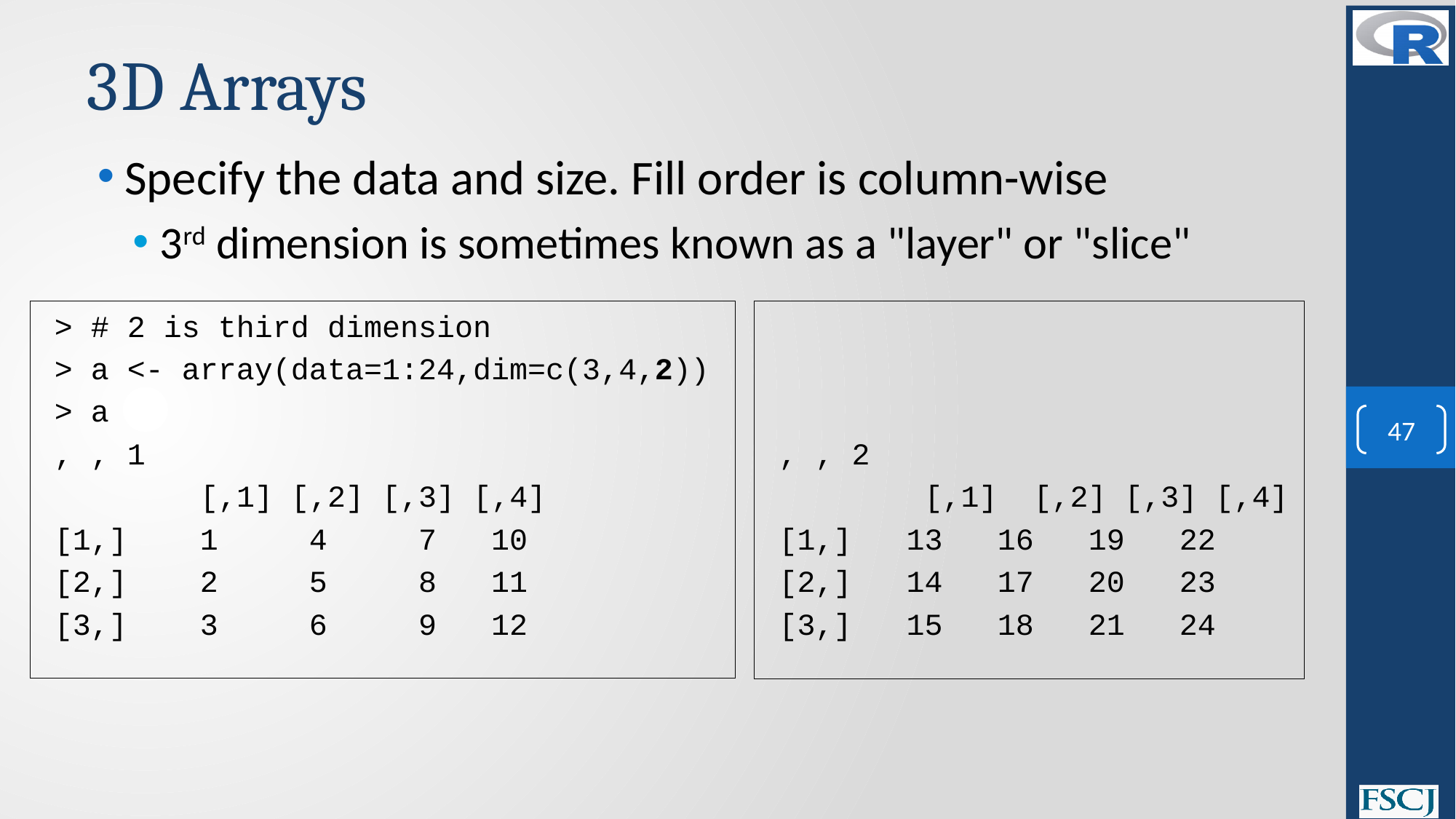

# 3D Arrays
Specify the data and size. Fill order is column-wise
3rd dimension is sometimes known as a "layer" or "slice"
> # 2 is third dimension
> a <- array(data=1:24,dim=c(3,4,2))
> a
, , 1
        [,1] [,2] [,3] [,4]
[1,]    1     4     7   10
[2,]    2     5     8   11
[3,]    3     6     9   12

, , 2
        [,1]  [,2] [,3] [,4]
[1,]   13   16   19   22
[2,]   14   17   20   23
[3,]   15   18   21   24
47